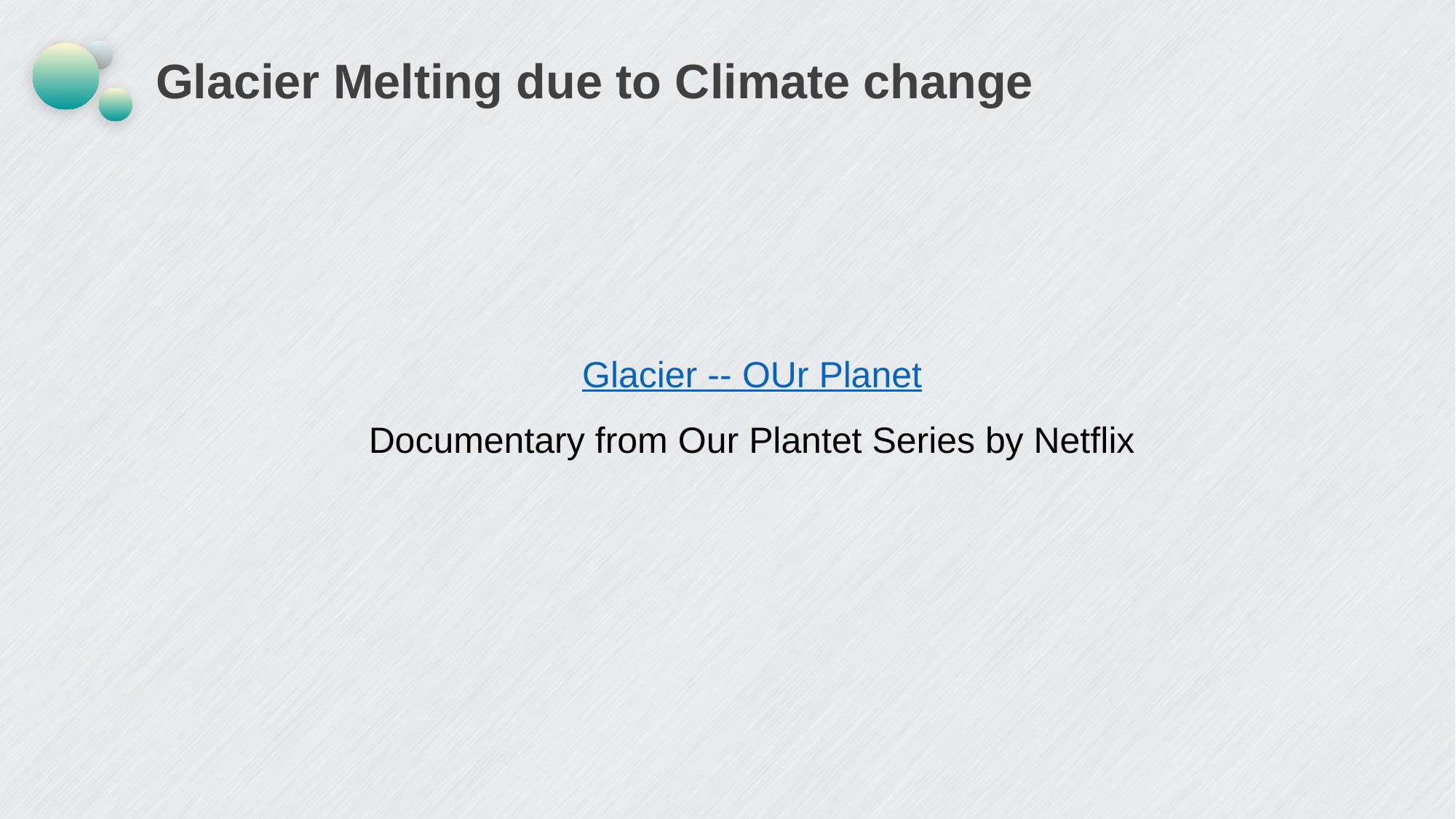

# Glacier Melting due to Climate change
Glacier -- OUr Planet
Documentary from Our Plantet Series by Netflix